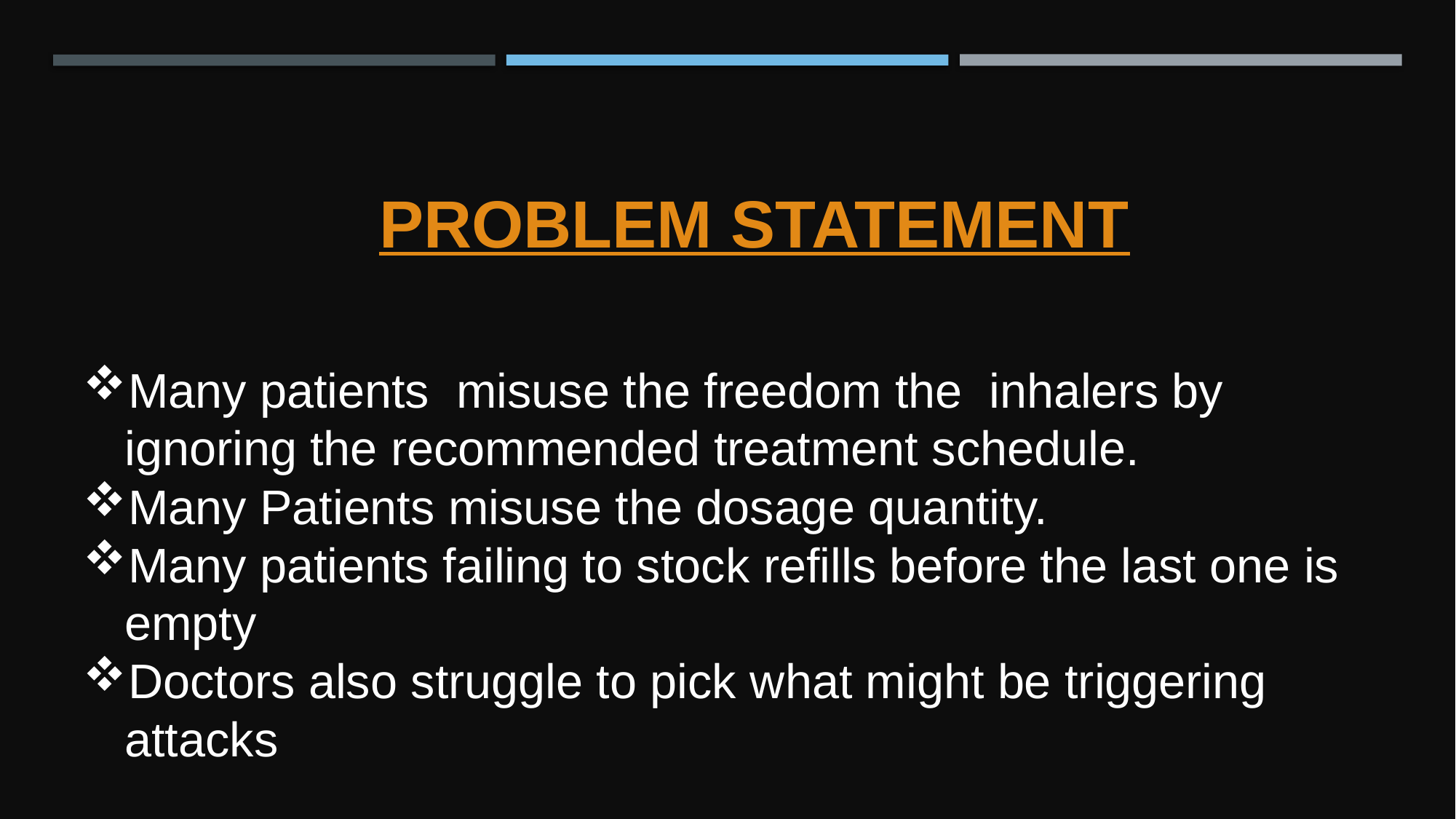

# Problem statement

Many patients  misuse the freedom the  inhalers by ignoring the recommended treatment schedule.
Many Patients misuse the dosage quantity.
Many patients failing to stock refills before the last one is empty
Doctors also struggle to pick what might be triggering attacks